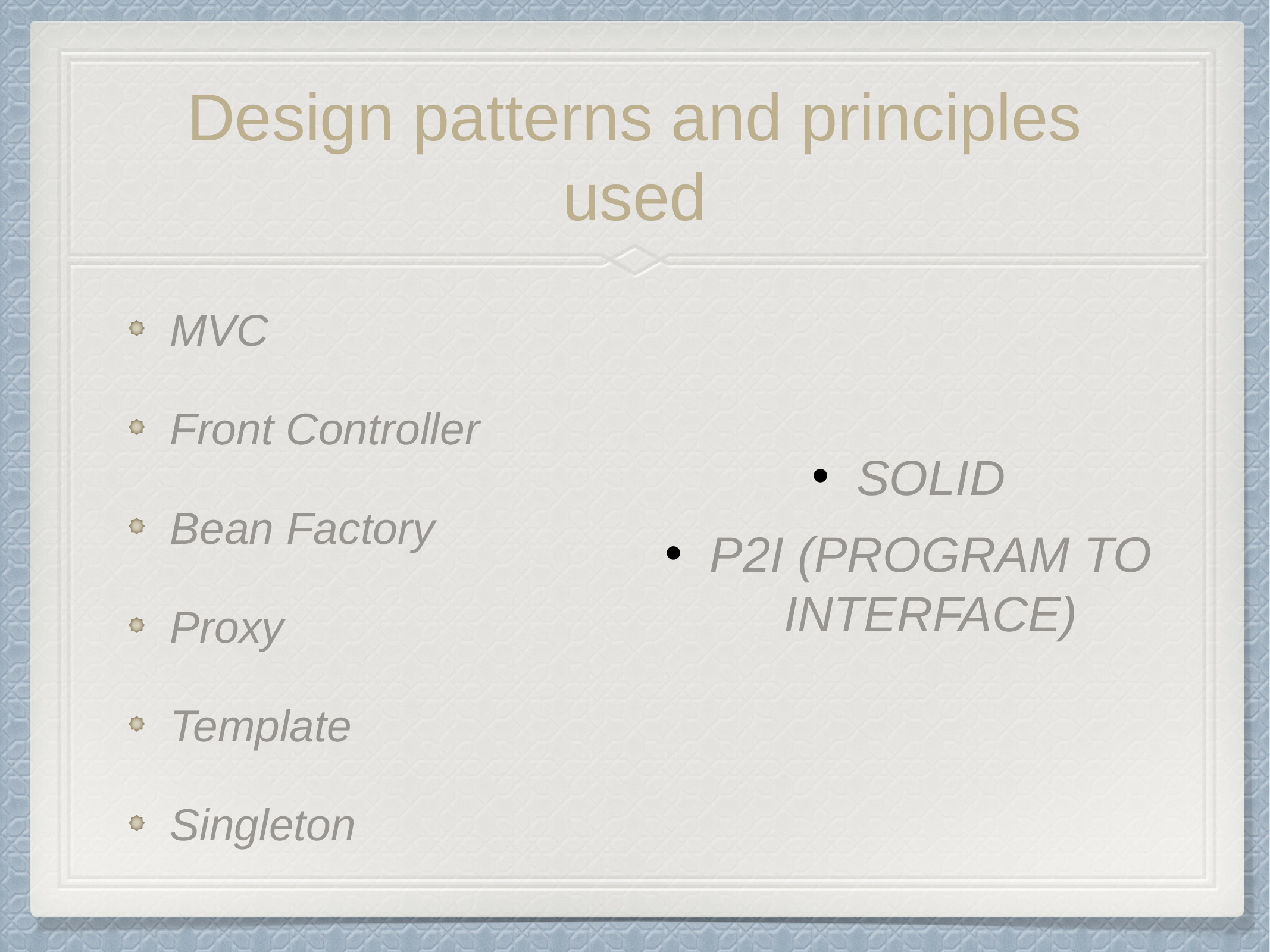

# Design patterns and principles used
MVC
Front Controller
Bean Factory
Proxy
Template
Singleton
SOLID
P2I (program to interface)